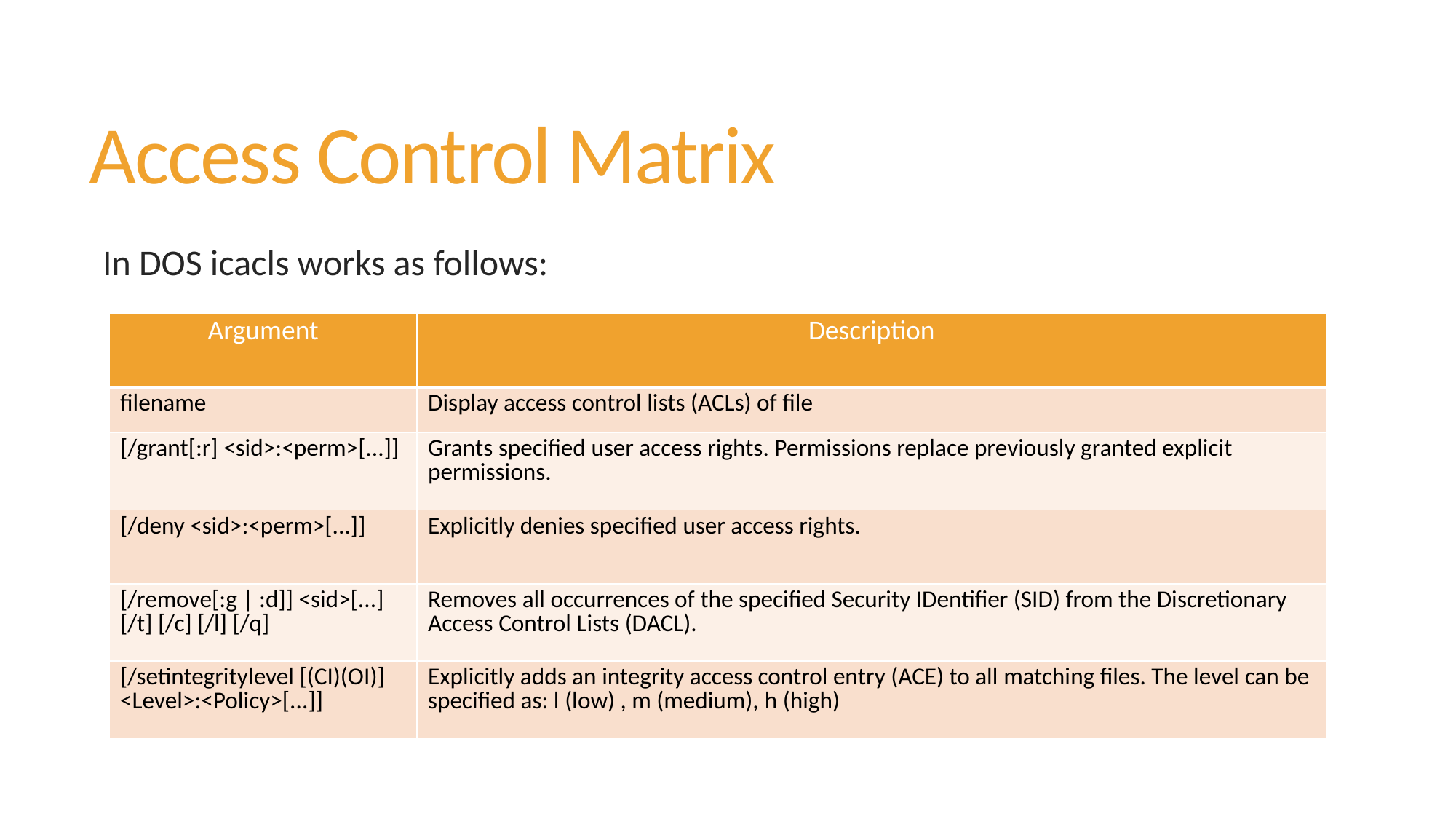

# Access Control Matrix
In DOS icacls works as follows:

| Argument | Description |
| --- | --- |
| filename | Display access control lists (ACLs) of file |
| [/grant[:r] <sid>:<perm>[...]] | Grants specified user access rights. Permissions replace previously granted explicit permissions. |
| [/deny <sid>:<perm>[...]] | Explicitly denies specified user access rights. |
| [/remove[:g | :d]] <sid>[...] [/t] [/c] [/l] [/q] | Removes all occurrences of the specified Security IDentifier (SID) from the Discretionary Access Control Lists (DACL). |
| [/setintegritylevel [(CI)(OI)] <Level>:<Policy>[...]] | Explicitly adds an integrity access control entry (ACE) to all matching files. The level can be specified as: l (low) , m (medium), h (high) |